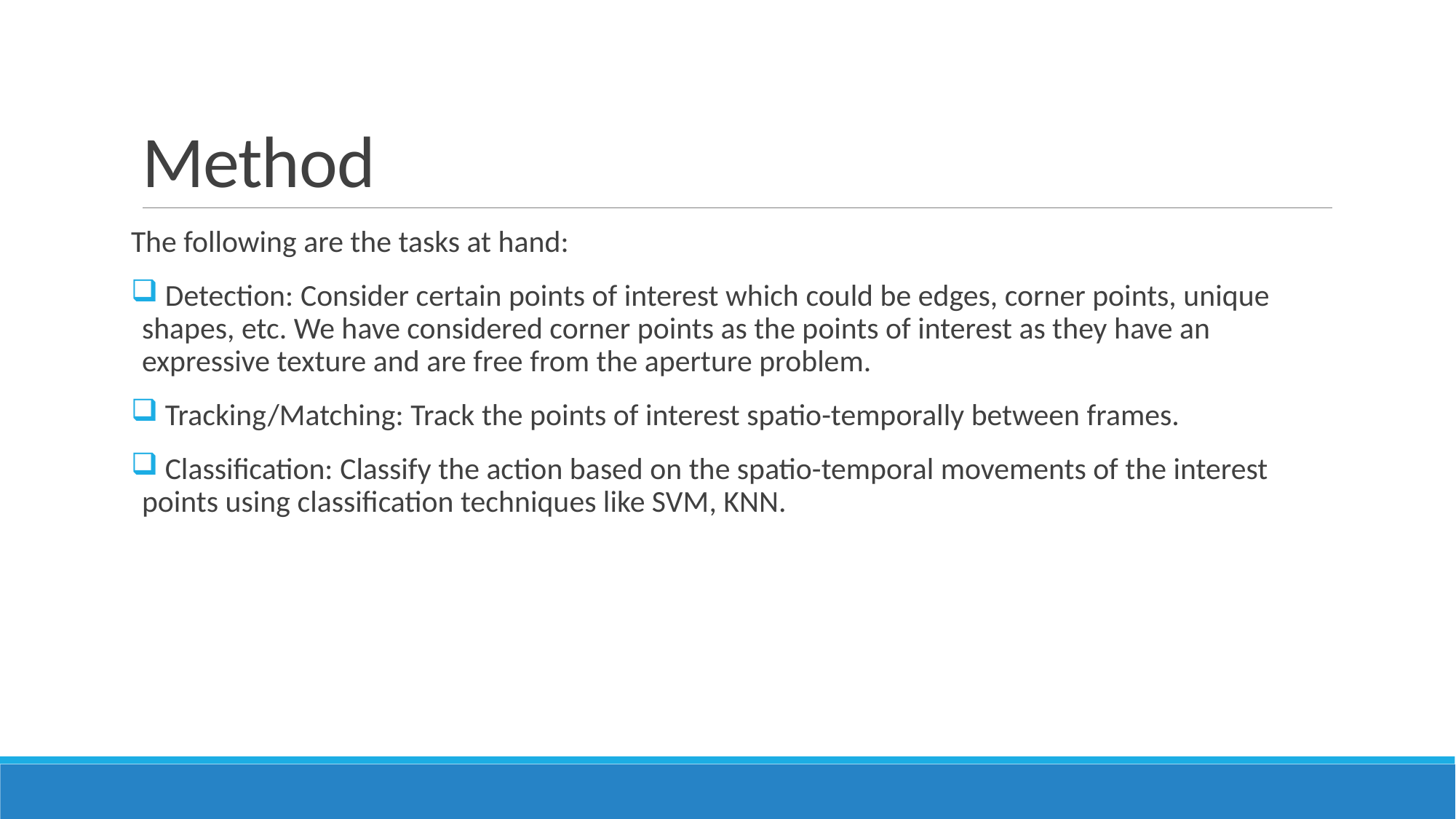

# Method
The following are the tasks at hand:
 Detection: Consider certain points of interest which could be edges, corner points, unique shapes, etc. We have considered corner points as the points of interest as they have an expressive texture and are free from the aperture problem.
 Tracking/Matching: Track the points of interest spatio-temporally between frames.
 Classification: Classify the action based on the spatio-temporal movements of the interest points using classification techniques like SVM, KNN.